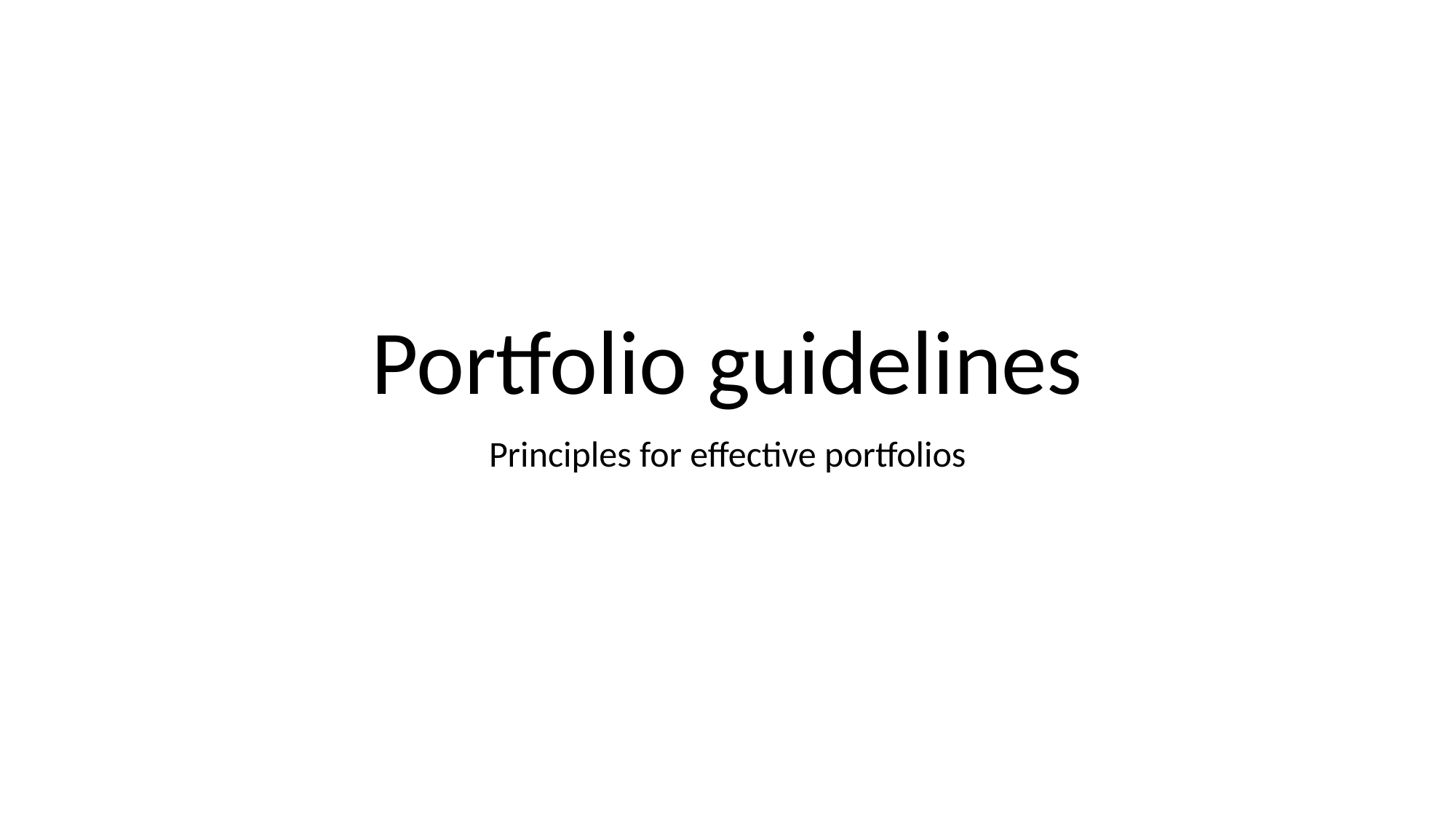

# Portfolio guidelines
Principles for effective portfolios